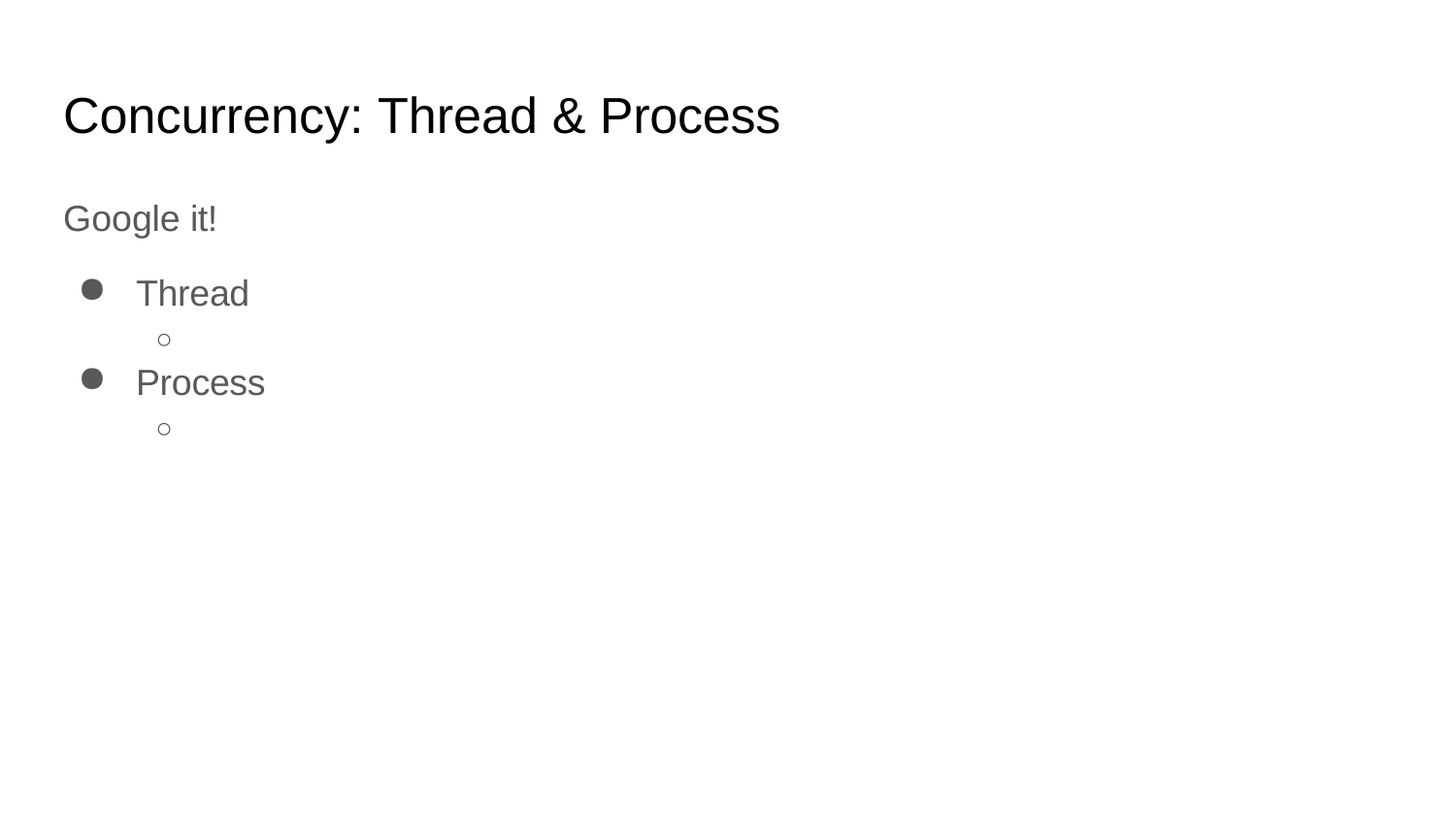

# Concurrency: Thread & Process
Google it!
Thread
○
Process
○